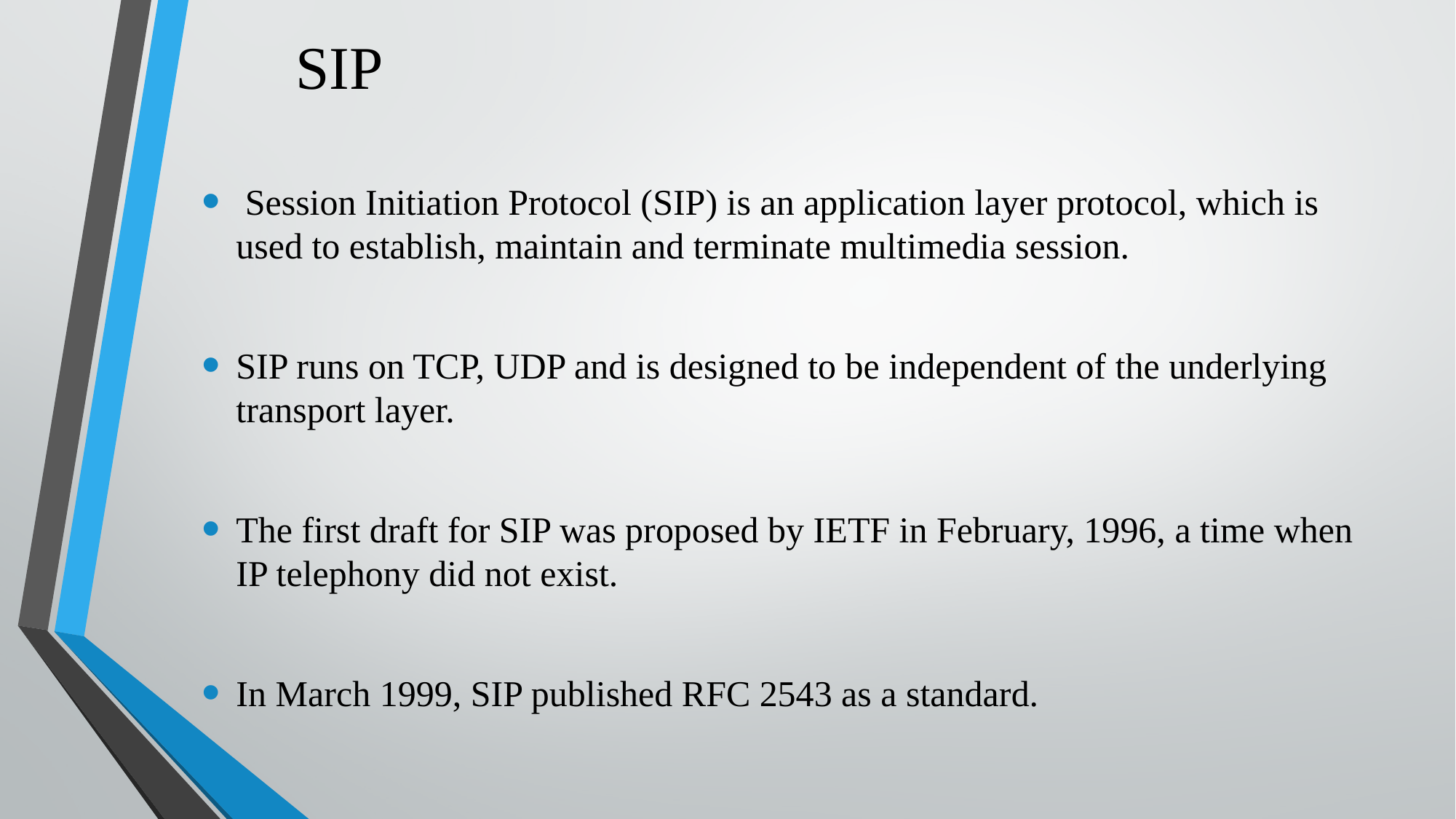

SIP
 Session Initiation Protocol (SIP) is an application layer protocol, which is used to establish, maintain and terminate multimedia session.

SIP runs on TCP, UDP and is designed to be independent of the underlying transport layer.

The first draft for SIP was proposed by IETF in February, 1996, a time when IP telephony did not exist.

In March 1999, SIP published RFC 2543 as a standard.